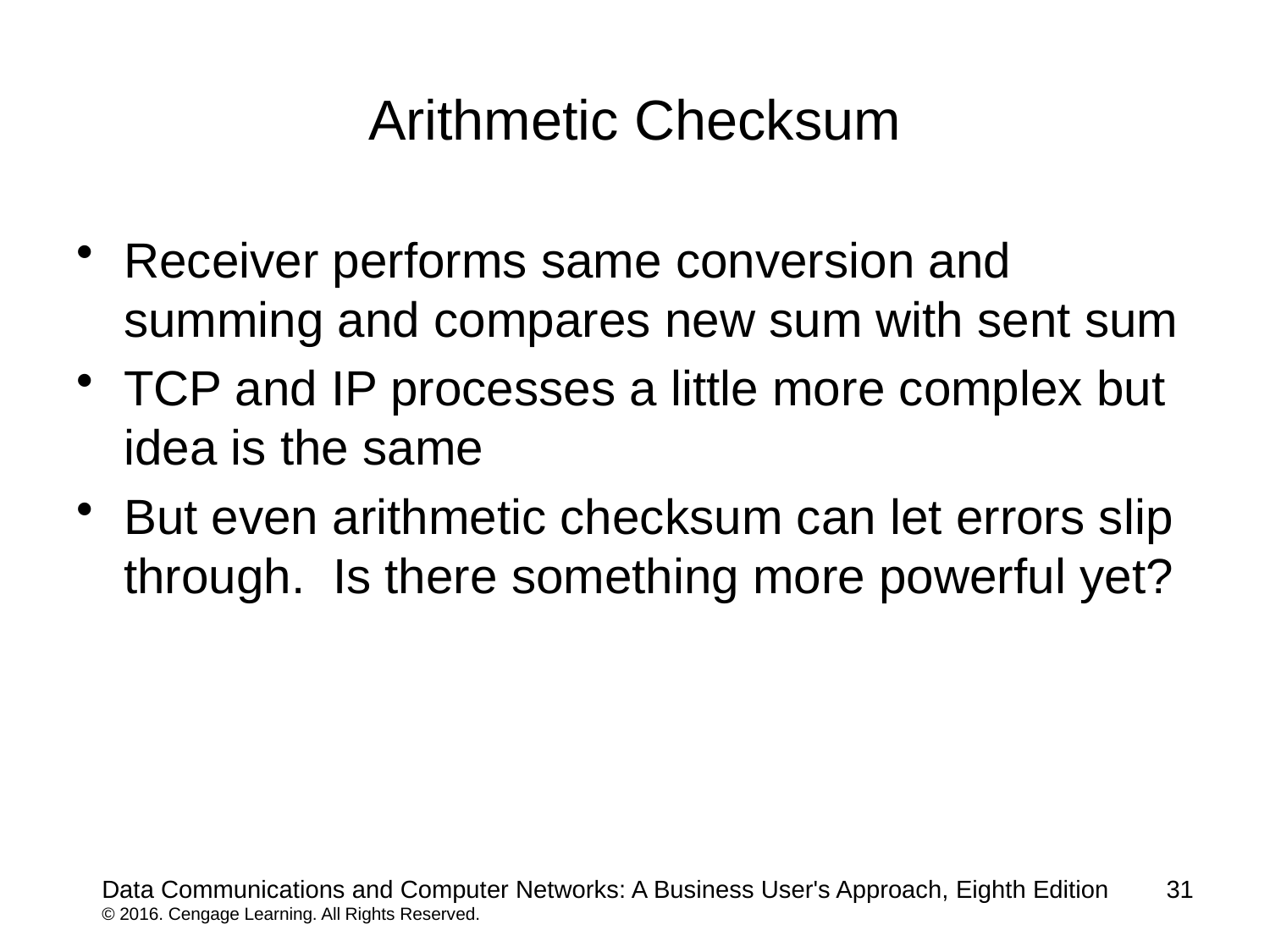

# Arithmetic Checksum

Receiver performs same conversion and summing and compares new sum with sent sum
TCP and IP processes a little more complex but idea is the same
But even arithmetic checksum can let errors slip through.  Is there something more powerful yet?
Data Communications and Computer Networks: A Business User's Approach, Eighth Edition
© 2016. Cengage Learning. All Rights Reserved.

31